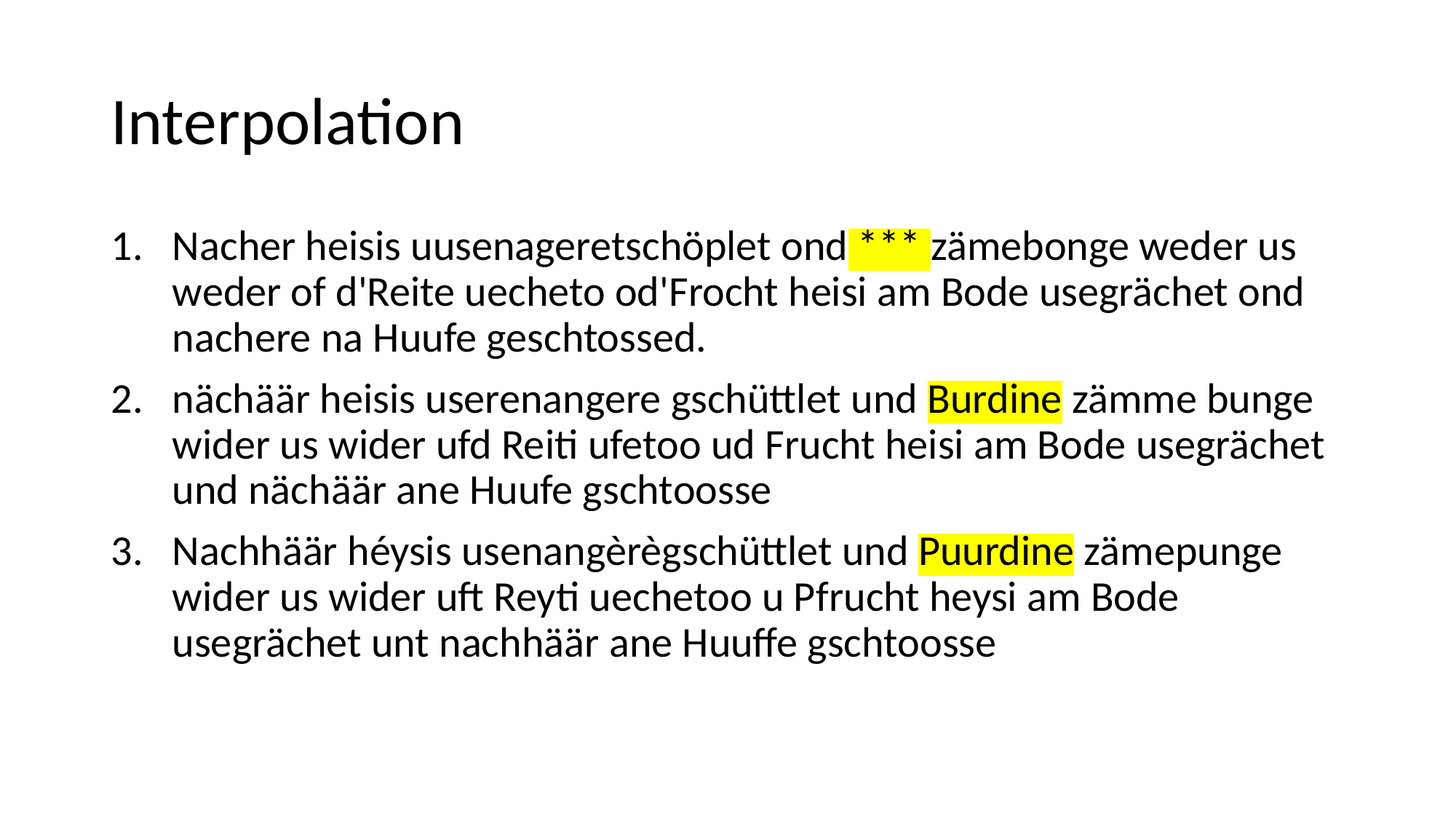

# Interpolation
Nacher heisis uusenageretschöplet ond *** zämebonge weder us weder of d'Reite uecheto od'Frocht heisi am Bode usegrächet ond nachere na Huufe geschtossed.
nächäär heisis userenangere gschüttlet und Burdine zämme bunge wider us wider ufd Reiti ufetoo ud Frucht heisi am Bode usegrächet und nächäär ane Huufe gschtoosse
Nachhäär héysis usenangèrègschüttlet und Puurdine zämepunge wider us wider uft Reyti uechetoo u Pfrucht heysi am Bode usegrächet unt nachhäär ane Huuffe gschtoosse